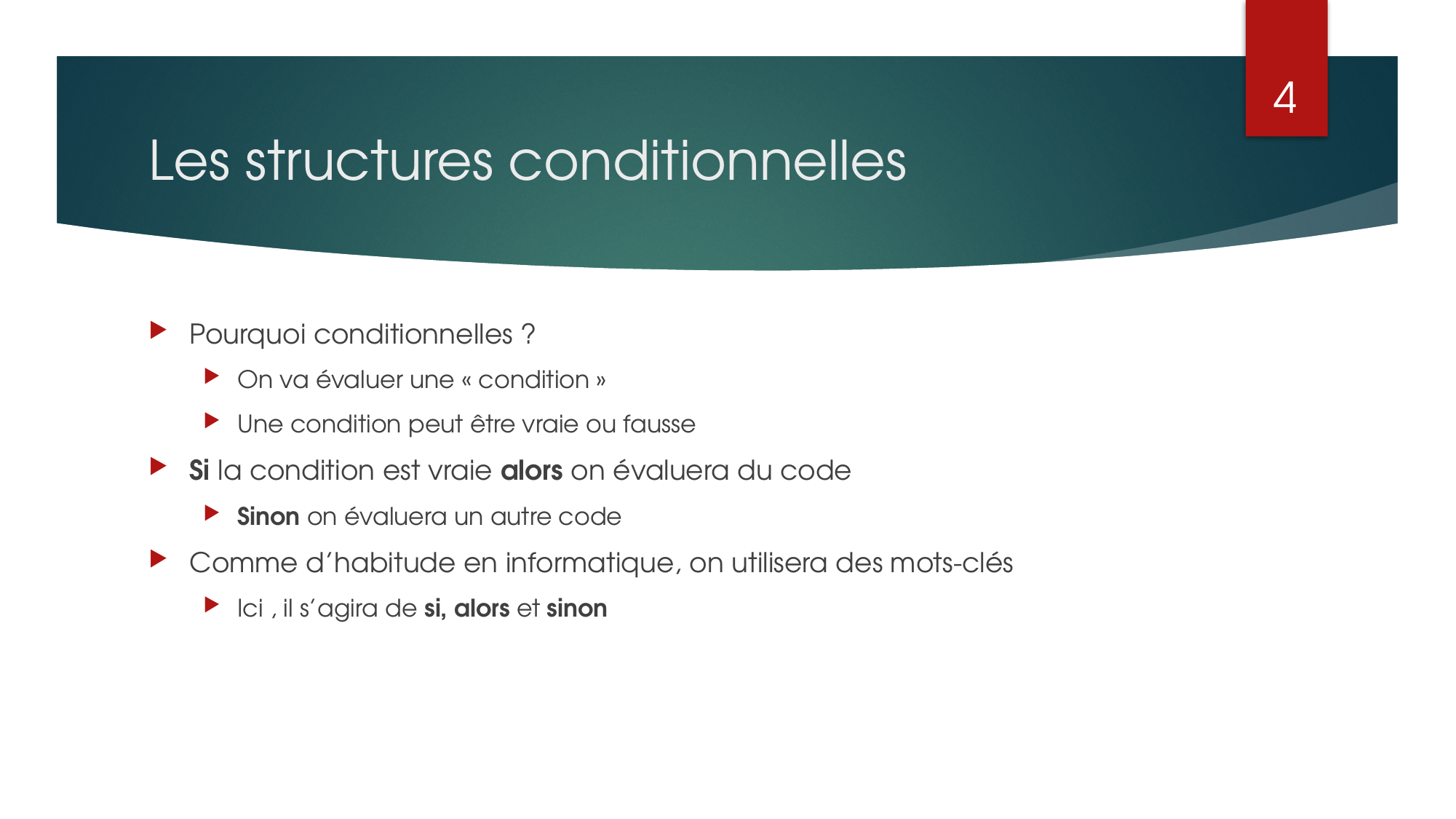

4
# Les structures conditionnelles
Pourquoi conditionnelles ?
On va évaluer une « condition »
Une condition peut être vraie ou fausse
Si la condition est vraie alors on évaluera du code
Sinon on évaluera un autre code
Comme d’habitude en informatique, on utilisera des mots-clés
Ici , il s’agira de si, alors et sinon